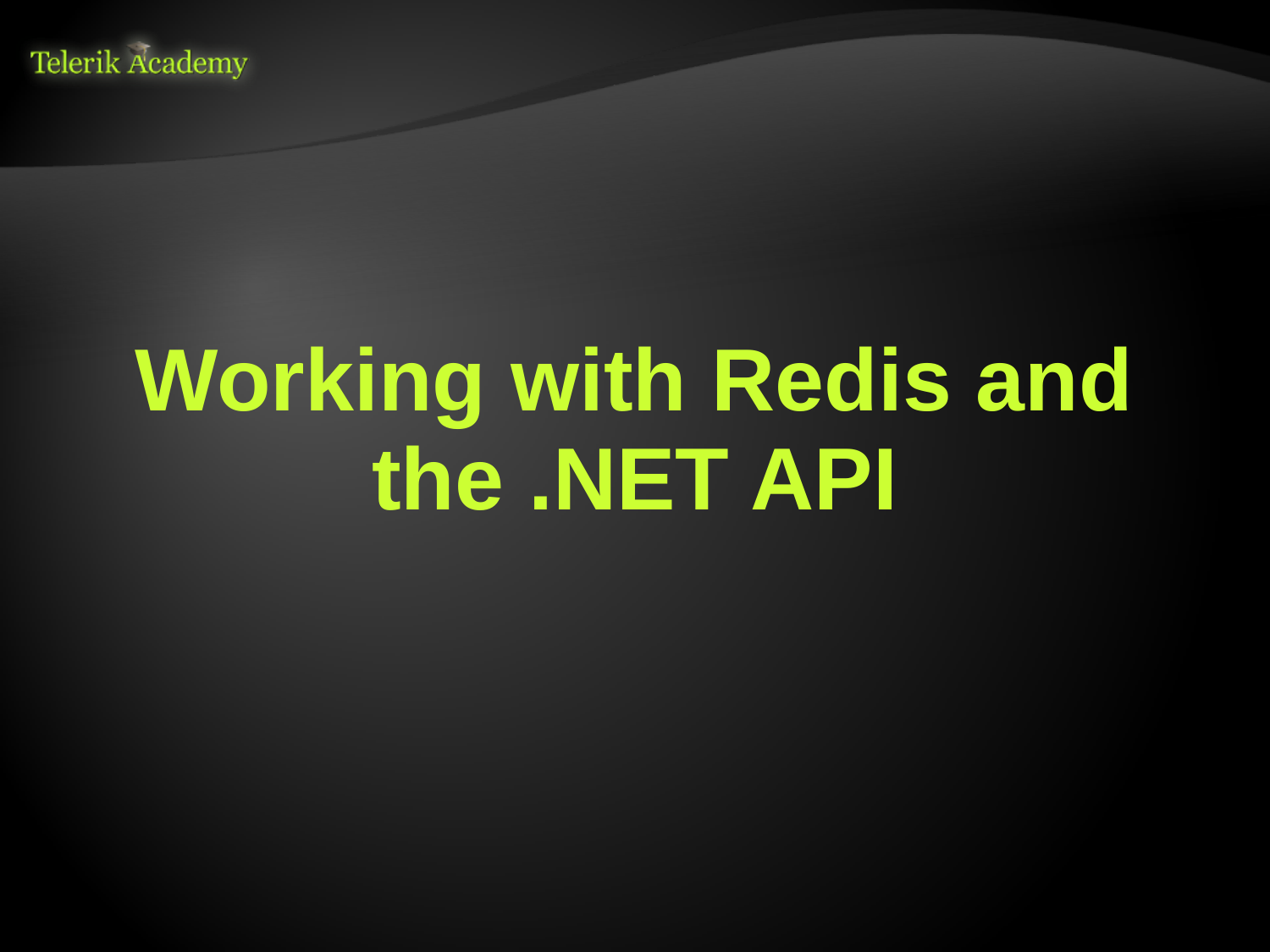

# Working with Redis and the .NET API